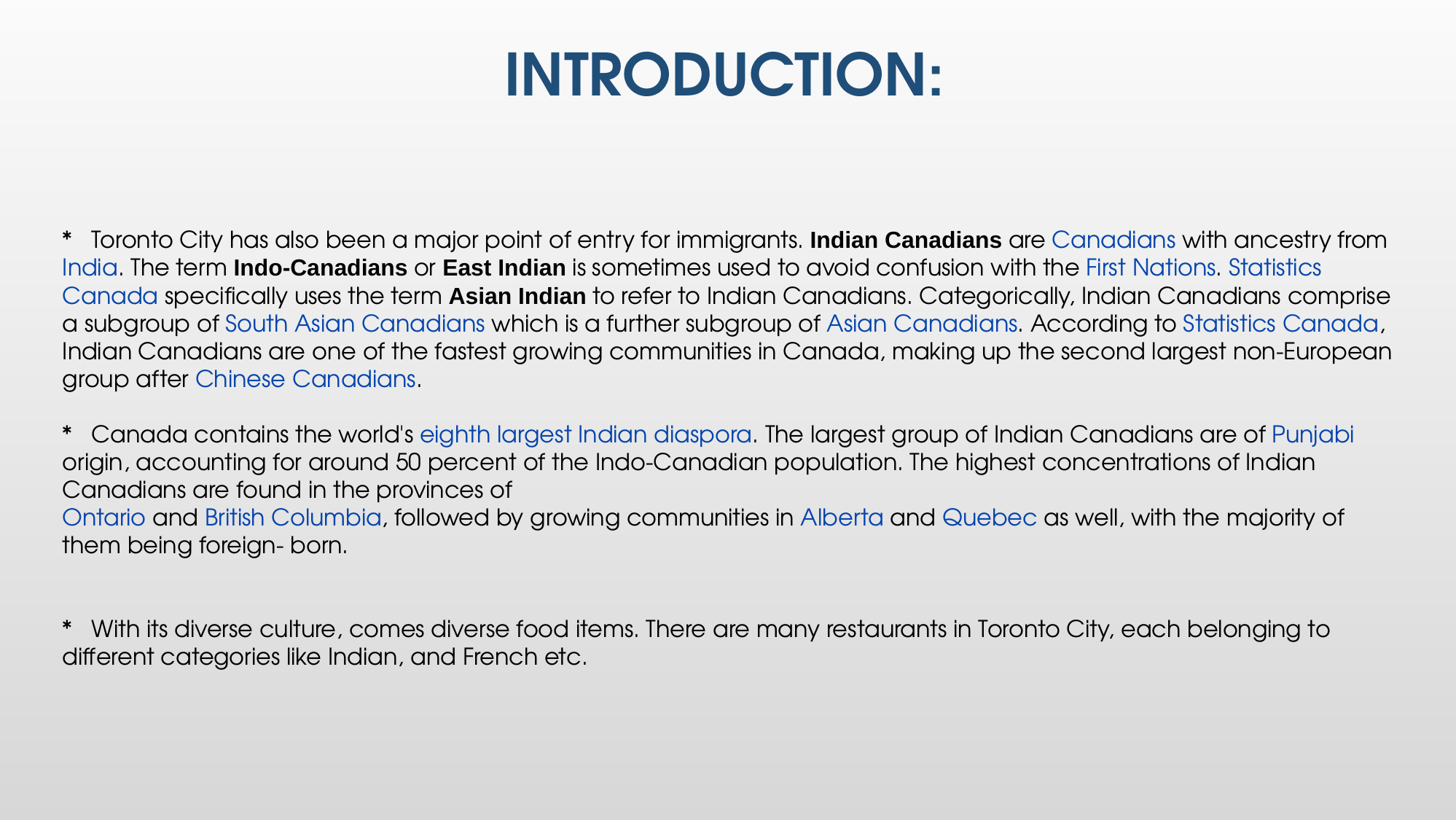

# Introduction:

*   Toronto City has also been a major point of entry for immigrants. Indian Canadians are Canadians with ancestry from India. The term Indo-Canadians or East Indian is sometimes used to avoid confusion with the First Nations. Statistics Canada specifically uses the term Asian Indian to refer to Indian Canadians. Categorically, Indian Canadians comprise a subgroup of South Asian Canadians which is a further subgroup of Asian Canadians. According to Statistics Canada, Indian Canadians are one of the fastest growing communities in Canada, making up the second largest non-European group after Chinese Canadians.

*   Canada contains the world's eighth largest Indian diaspora. The largest group of Indian Canadians are of Punjabi origin, accounting for around 50 percent of the Indo-Canadian population. The highest concentrations of Indian Canadians are found in the provinces of
Ontario and British Columbia, followed by growing communities in Alberta and Quebec as well, with the majority of them being foreign- born.

*   With its diverse culture, comes diverse food items. There are many restaurants in Toronto City, each belonging to different categories like Indian, and French etc.